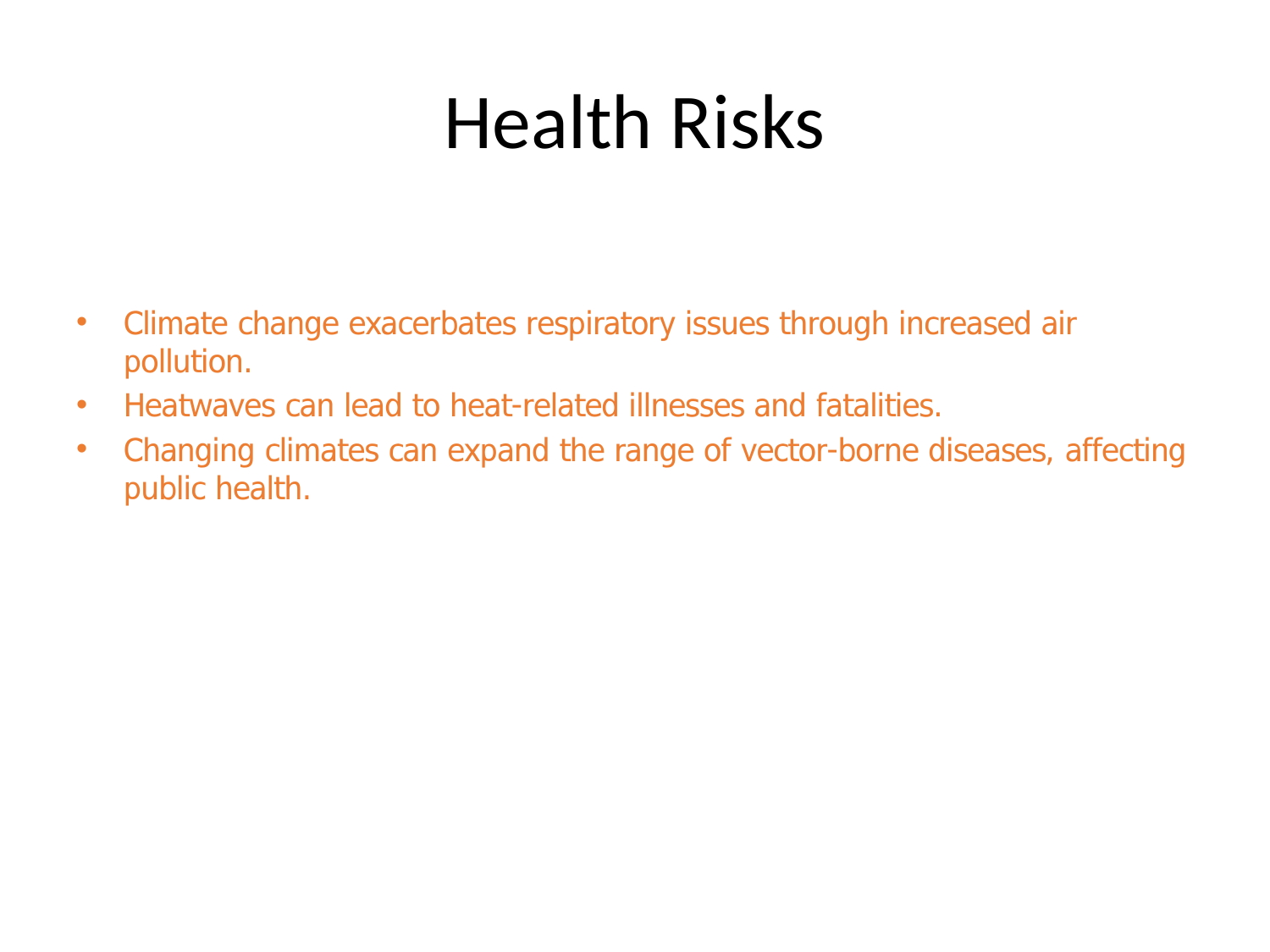

# Health Risks

Climate change exacerbates respiratory issues through increased air pollution.
Heatwaves can lead to heat-related illnesses and fatalities.
Changing climates can expand the range of vector-borne diseases, affecting public health.